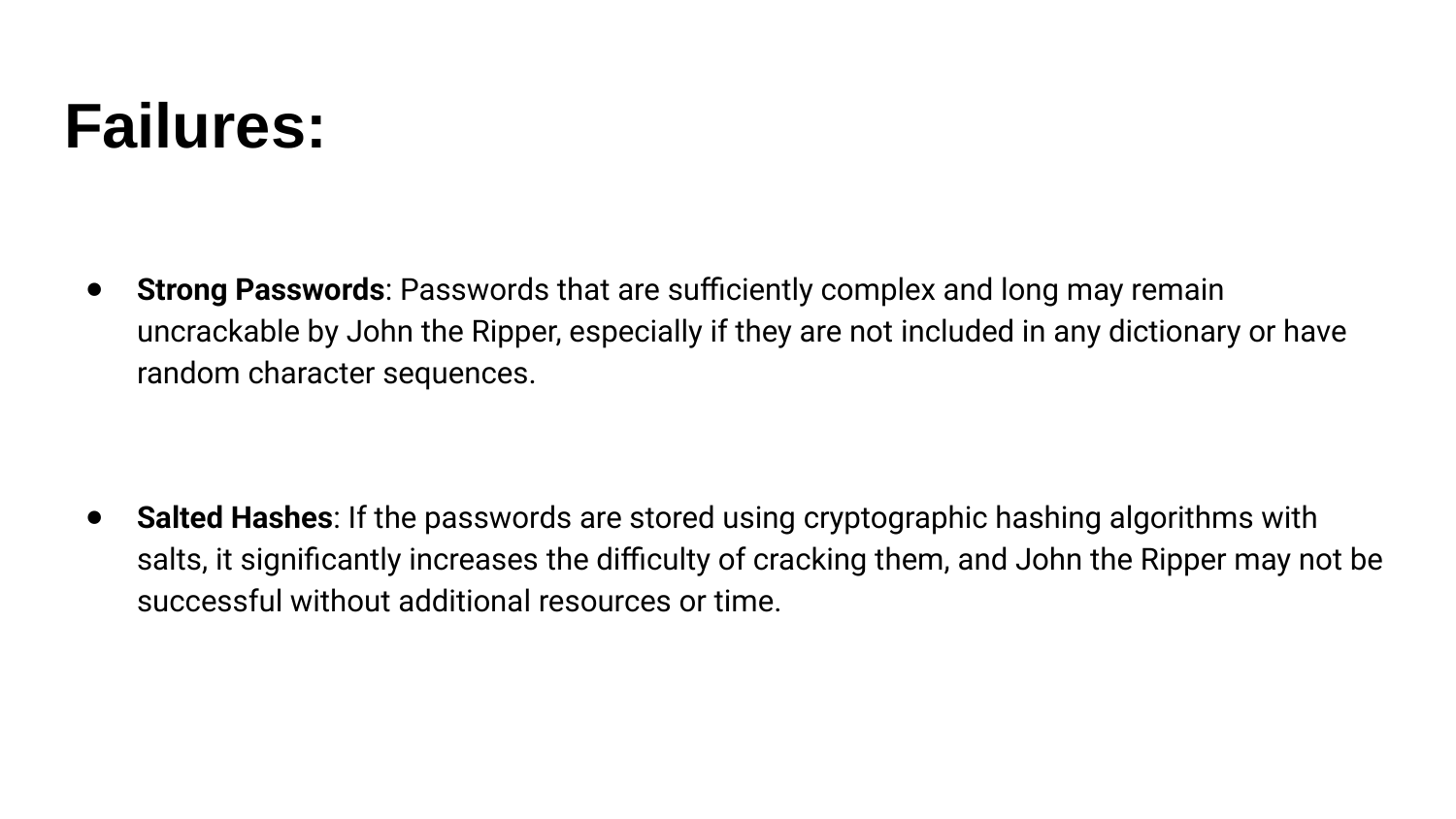

# Failures:

Strong Passwords: Passwords that are sufficiently complex and long may remain uncrackable by John the Ripper, especially if they are not included in any dictionary or have random character sequences.

Salted Hashes: If the passwords are stored using cryptographic hashing algorithms with salts, it significantly increases the difficulty of cracking them, and John the Ripper may not be successful without additional resources or time.